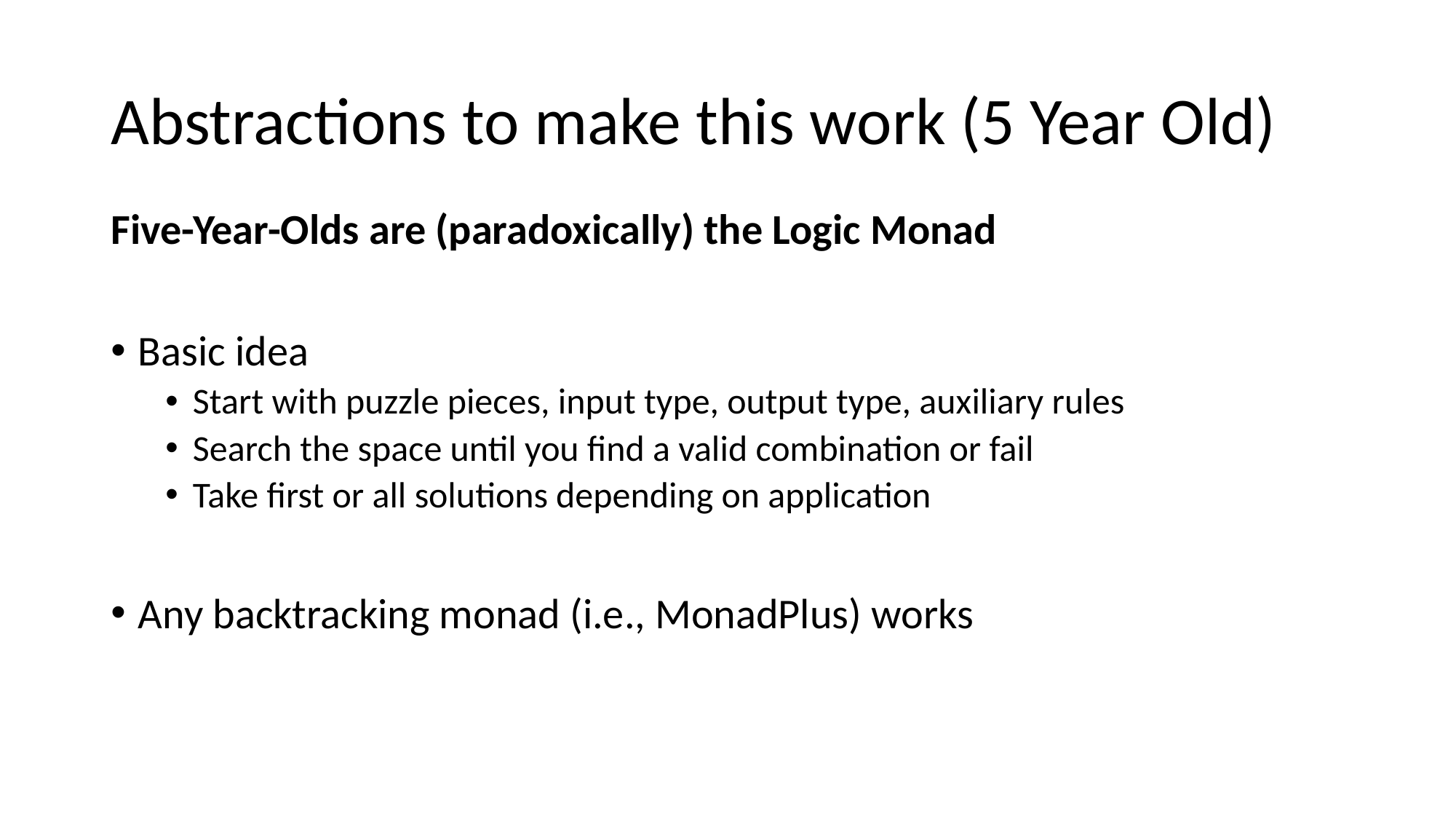

# Abstractions to make this work (5 Year Old)
Five-Year-Olds are (paradoxically) the Logic Monad

Basic idea
Start with puzzle pieces, input type, output type, auxiliary rules
Search the space until you find a valid combination or fail
Take first or all solutions depending on application

Any backtracking monad (i.e., MonadPlus) works